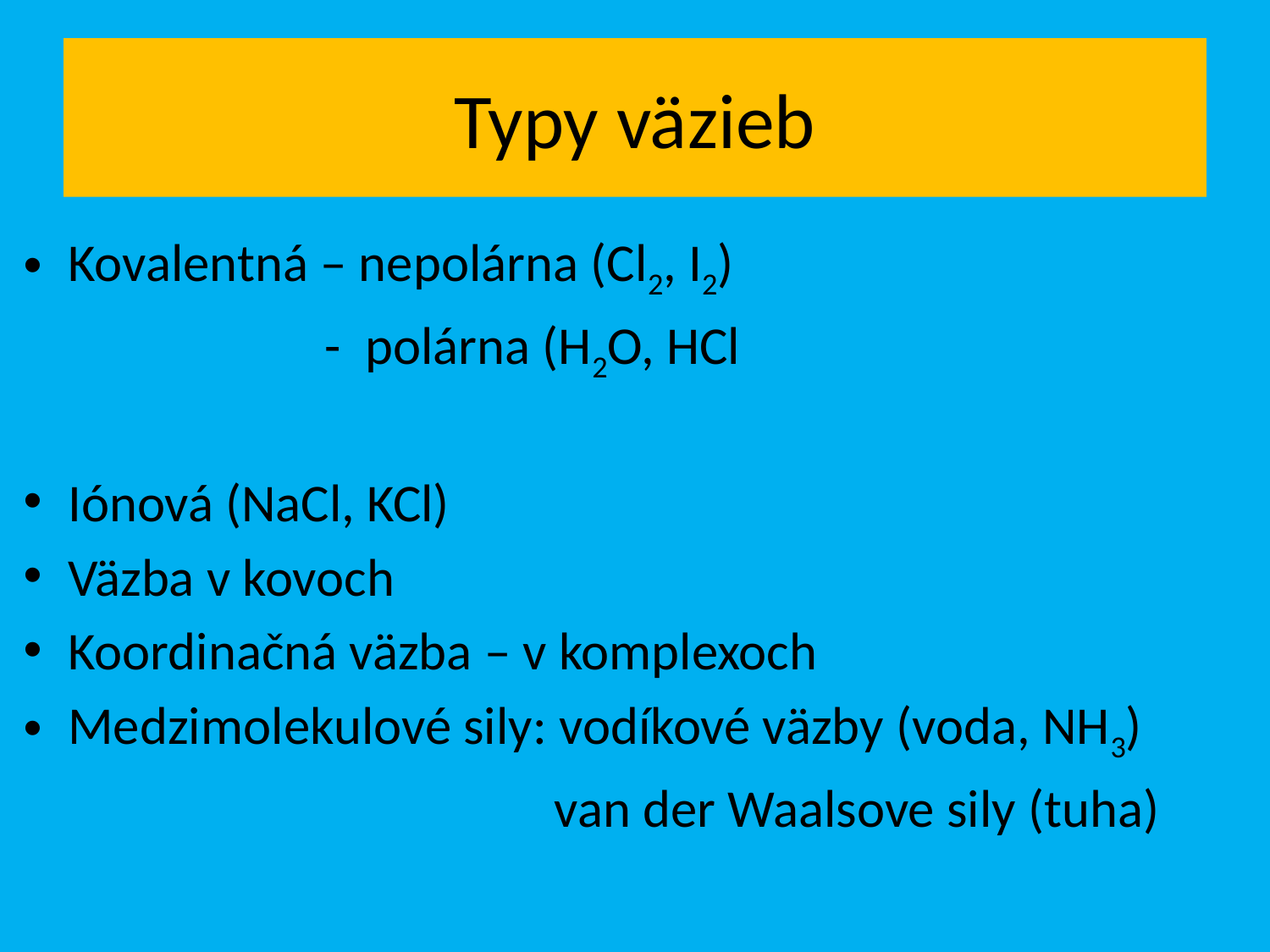

# Typy väzieb
Kovalentná – nepolárna (Cl2, I2)
                         -  polárna (H2O, HCl

Iónová (NaCl, KCl)
Väzba v kovoch
Koordinačná väzba – v komplexoch
Medzimolekulové sily: vodíkové väzby (voda, NH3)
                                            van der Waalsove sily (tuha)